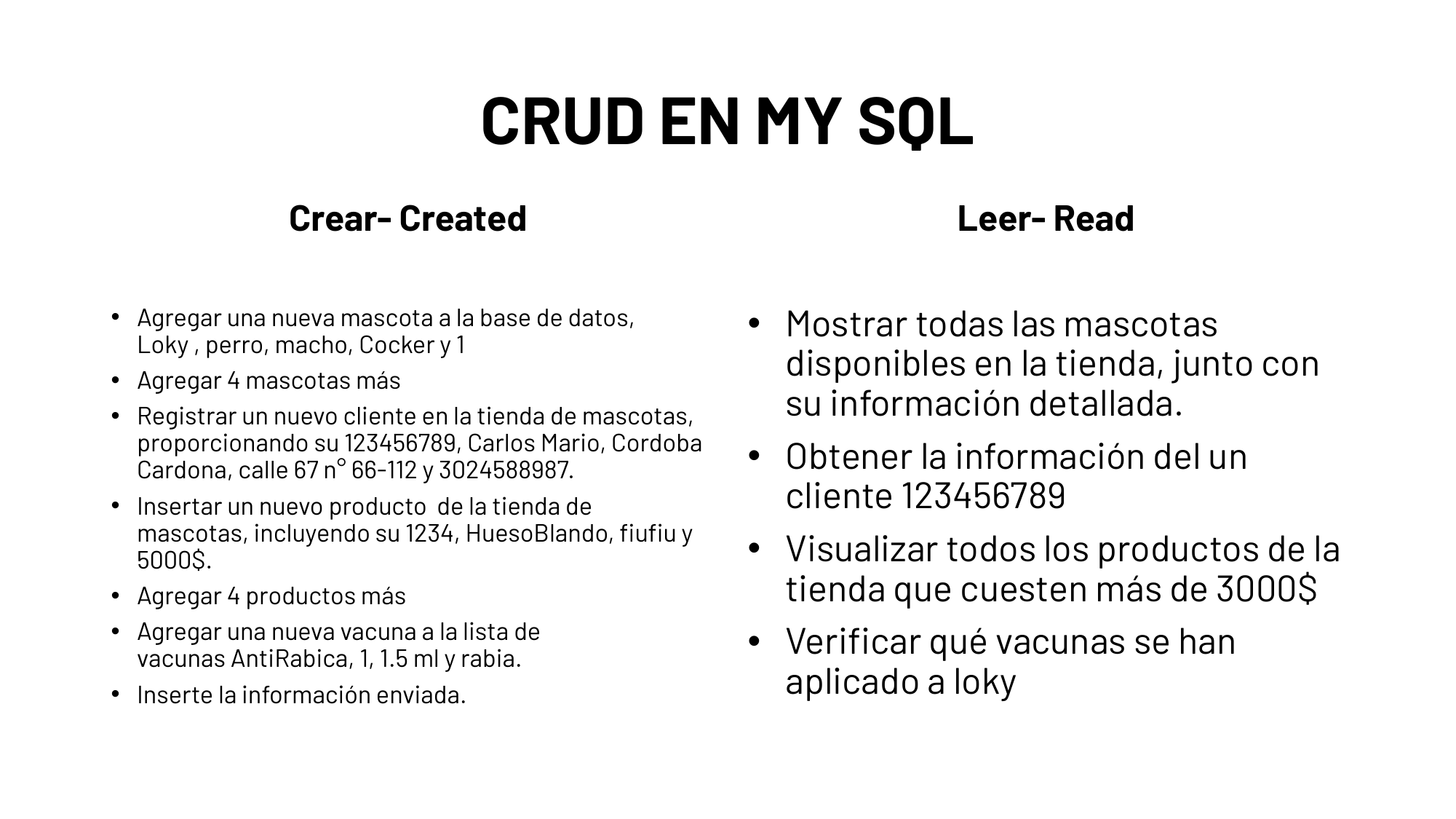

# CRUD EN MY SQL
Crear- Created

Leer- Read

Agregar una nueva mascota a la base de datos,  Loky , perro, macho, Cocker y 1
Agregar 4 mascotas más
Registrar un nuevo cliente en la tienda de mascotas, proporcionando su 123456789, Carlos Mario, Cordoba Cardona, calle 67 n° 66-112 y 3024588987.
Insertar un nuevo producto  de la tienda de mascotas, incluyendo su 1234, HuesoBlando, fiufiu y 5000$.
Agregar 4 productos más
Agregar una nueva vacuna a la lista de vacunas AntiRabica, 1, 1.5 ml y rabia.
Inserte la información enviada.
Mostrar todas las mascotas disponibles en la tienda, junto con su información detallada.
Obtener la información del un cliente 123456789
Visualizar todos los productos de la tienda que cuesten más de 3000$
Verificar qué vacunas se han aplicado a loky